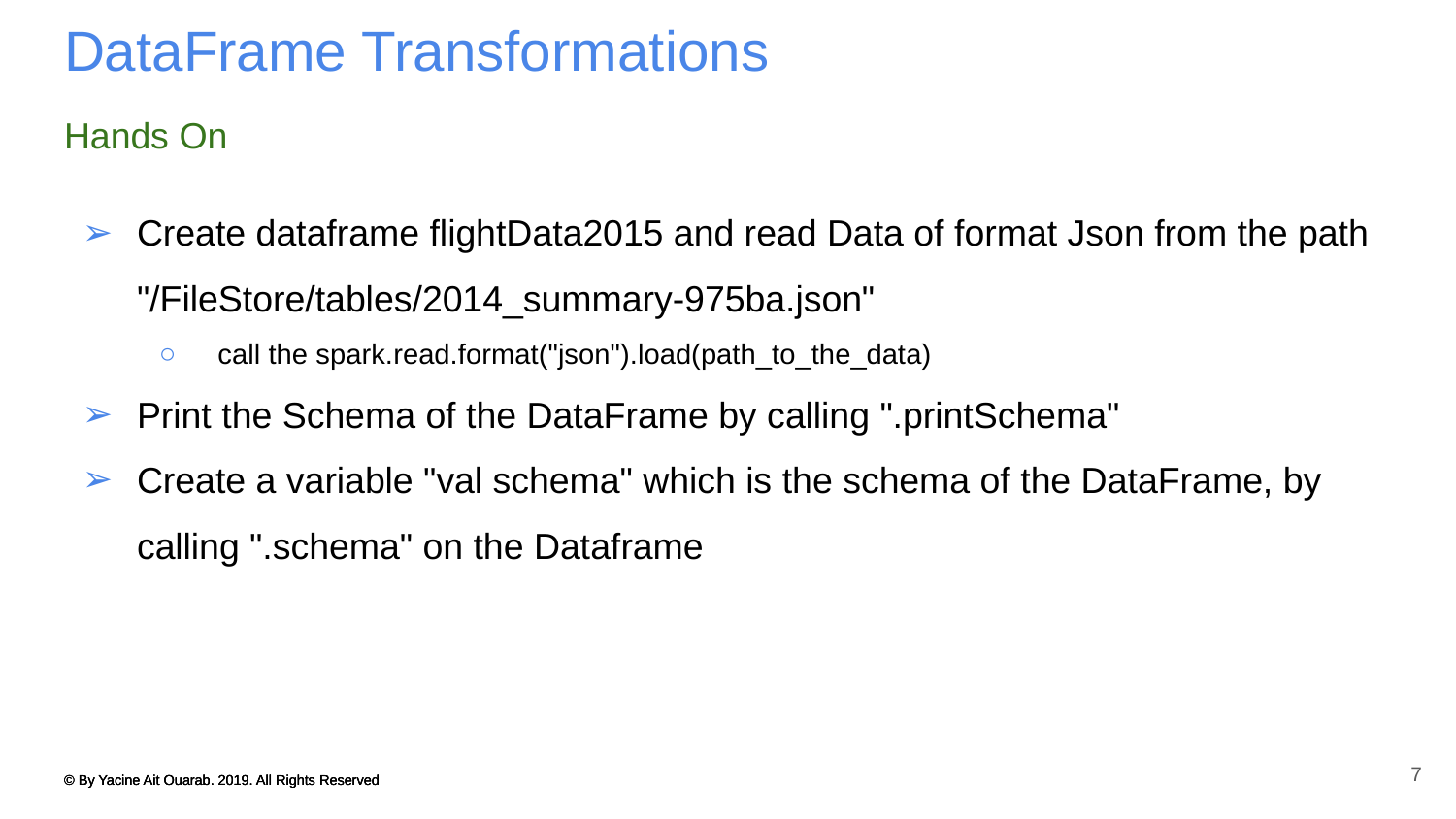

# DataFrame Transformations

Hands On
Create dataframe flightData2015 and read Data of format Json from the path "/FileStore/tables/2014_summary-975ba.json"
 call the spark.read.format("json").load(path_to_the_data)
Print the Schema of the DataFrame by calling ".printSchema"
Create a variable "val schema" which is the schema of the DataFrame, by calling ".schema" on the Dataframe

7